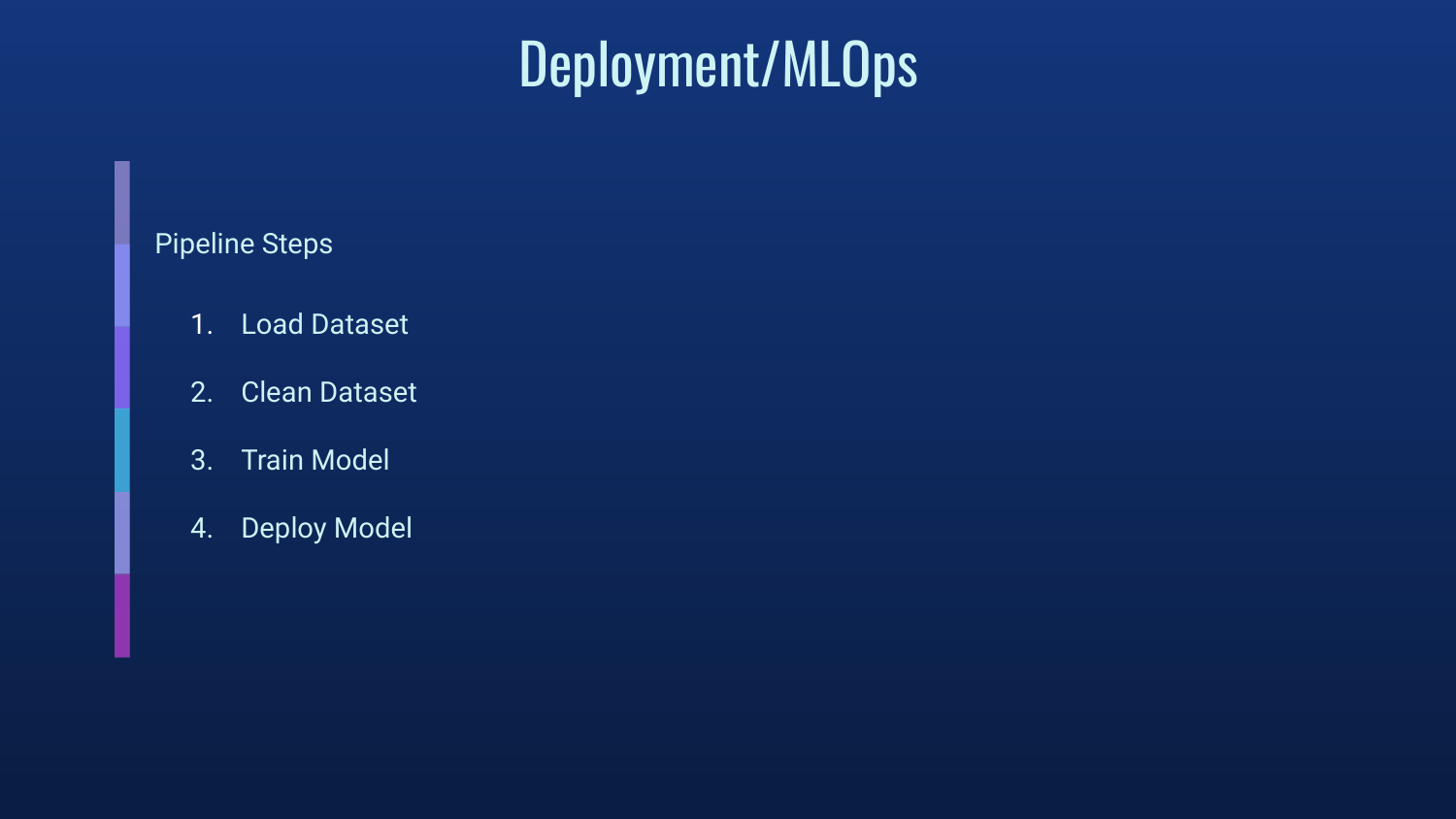

# Deployment/MLOps
Pipeline Steps
Load Dataset
Clean Dataset
Train Model
Deploy Model